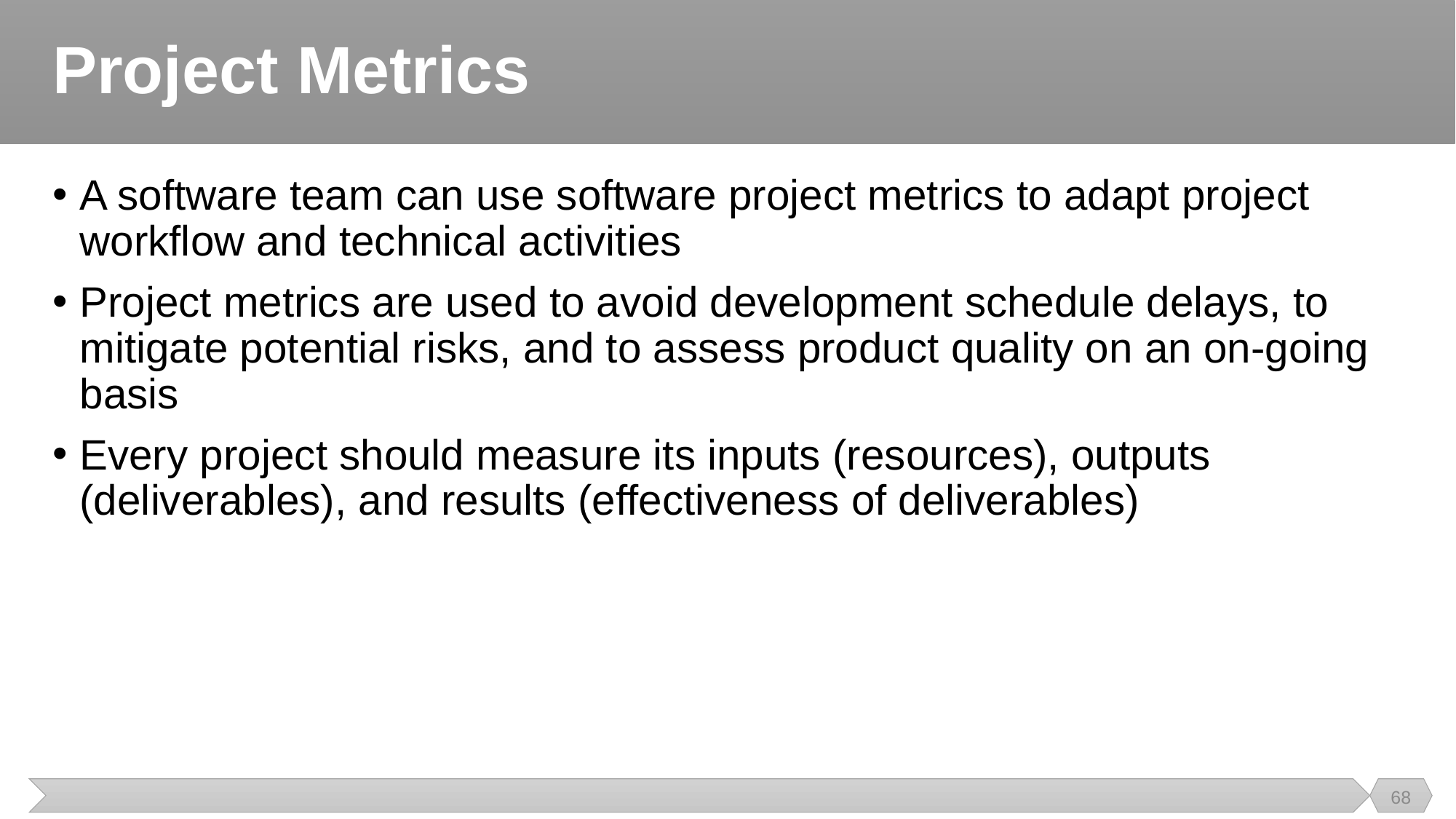

# Project Metrics
A software team can use software project metrics to adapt project workflow and technical activities
Project metrics are used to avoid development schedule delays, to mitigate potential risks, and to assess product quality on an on-going basis
Every project should measure its inputs (resources), outputs (deliverables), and results (effectiveness of deliverables)
68